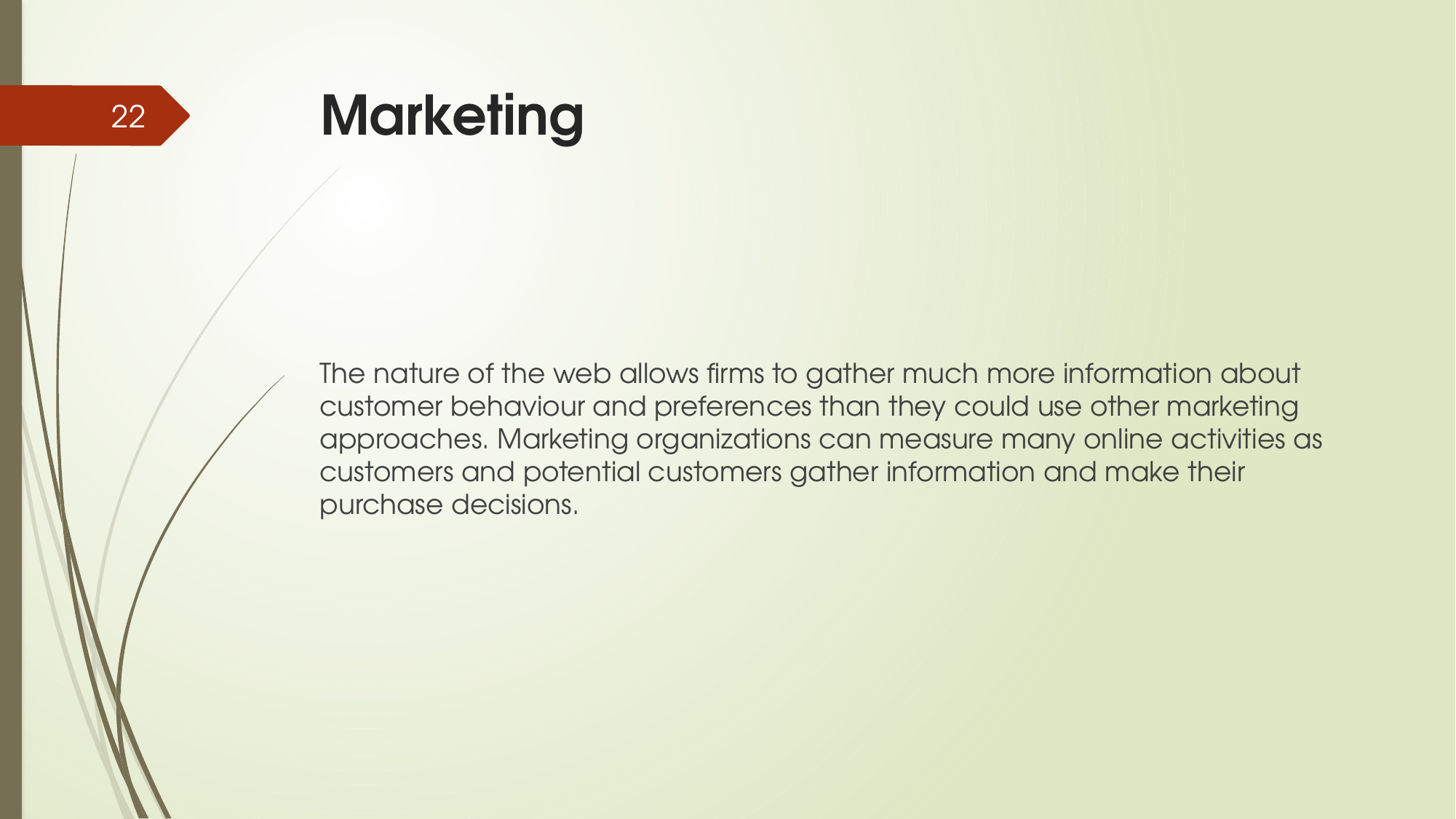

# Marketing
22

The nature of the web allows firms to gather much more information about customer behaviour and preferences than they could use other marketing approaches. Marketing organizations can measure many online activities as customers and potential customers gather information and make their purchase decisions.